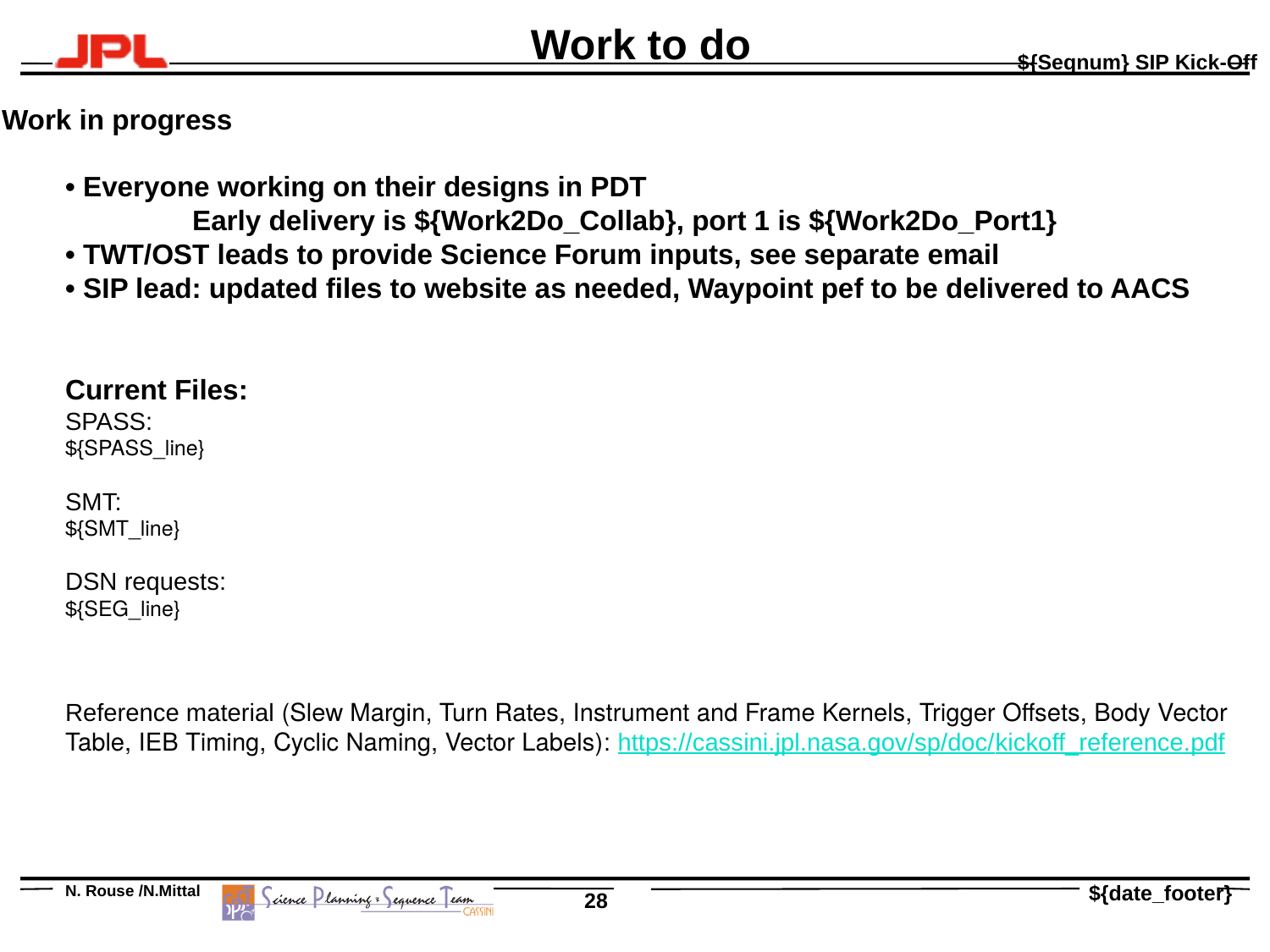

Work to do
Work in progress

• Everyone working on their designs in PDT
	Early delivery is ${Work2Do_Collab}, port 1 is ${Work2Do_Port1}
• TWT/OST leads to provide Science Forum inputs, see separate email
• SIP lead: updated files to website as needed, Waypoint pef to be delivered to AACS

Current Files:
SPASS:
${SPASS_line}

SMT:
${SMT_line}

DSN requests:
${SEG_line}

Reference material (Slew Margin, Turn Rates, Instrument and Frame Kernels, Trigger Offsets, Body Vector Table, IEB Timing, Cyclic Naming, Vector Labels): https://cassini.jpl.nasa.gov/sp/doc/kickoff_reference.pdf